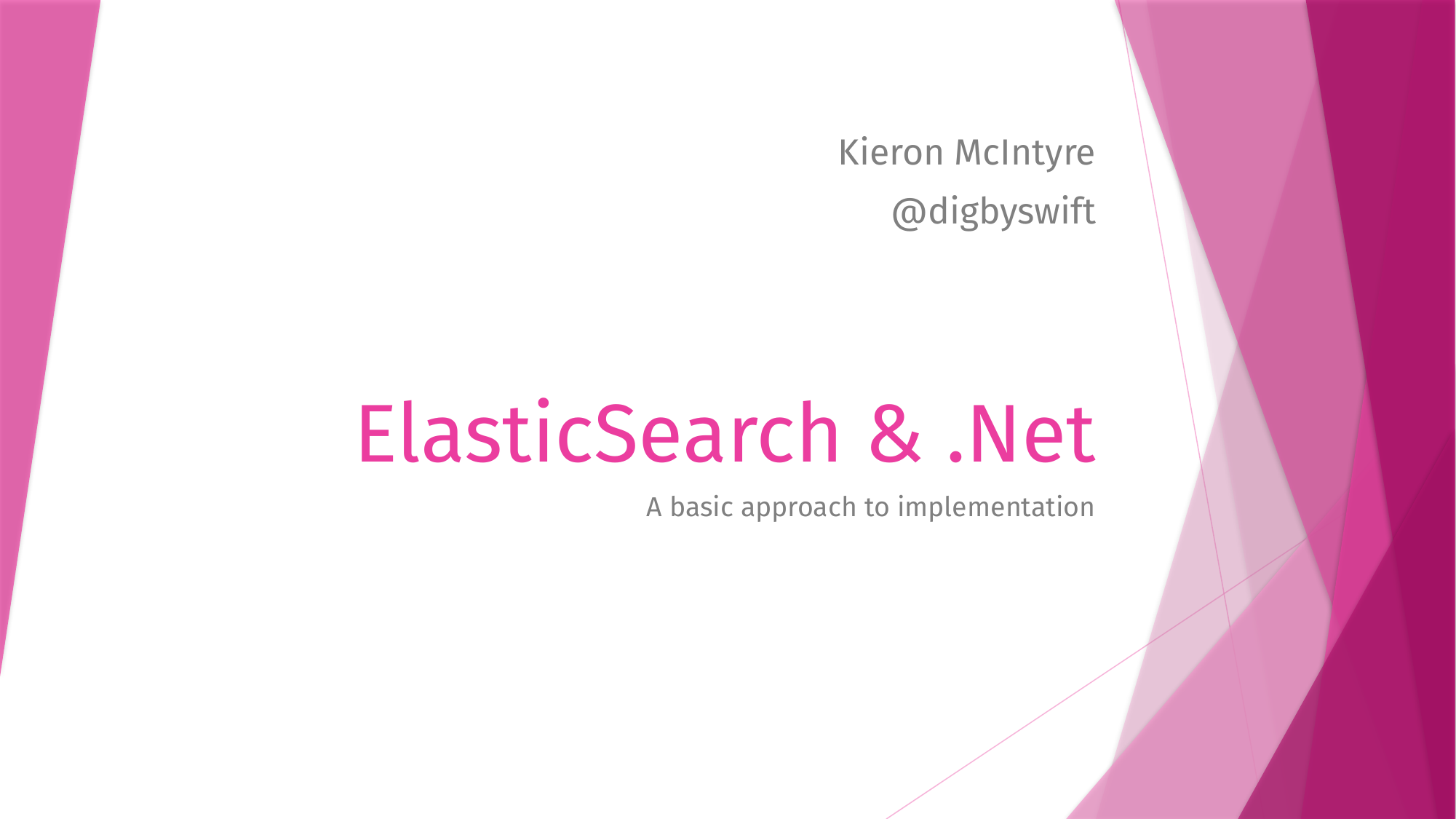

Kieron McIntyre
@digbyswift
# ElasticSearch & .Net
A basic approach to implementation